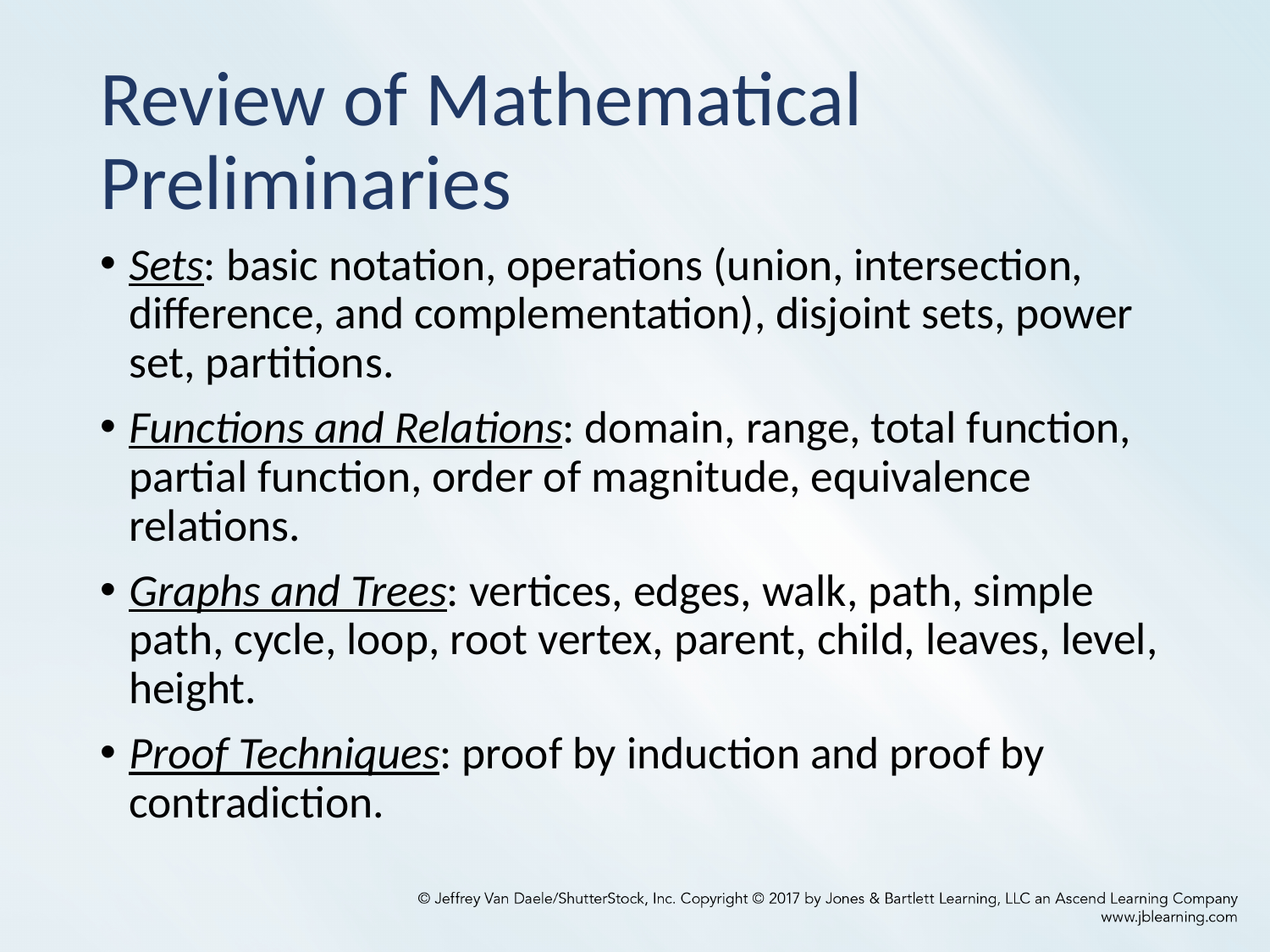

# Review of Mathematical Preliminaries
Sets: basic notation, operations (union, intersection, difference, and complementation), disjoint sets, power set, partitions.
Functions and Relations: domain, range, total function, partial function, order of magnitude, equivalence relations.
Graphs and Trees: vertices, edges, walk, path, simple path, cycle, loop, root vertex, parent, child, leaves, level, height.
Proof Techniques: proof by induction and proof by contradiction.